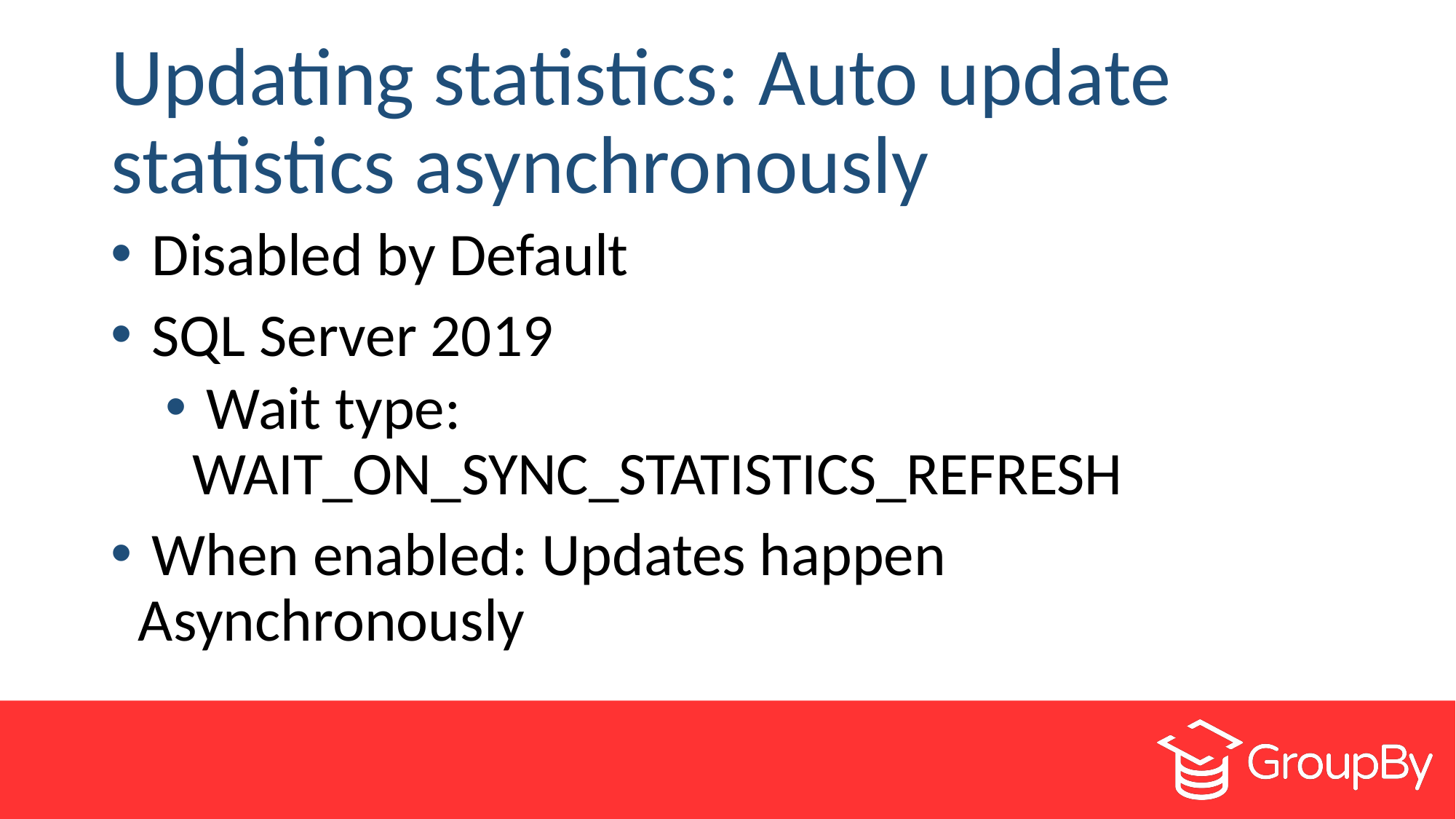

# Updating statistics: Auto update statistics asynchronously
 Disabled by Default
 SQL Server 2019
 Wait type: WAIT_ON_SYNC_STATISTICS_REFRESH
 When enabled: Updates happen Asynchronously